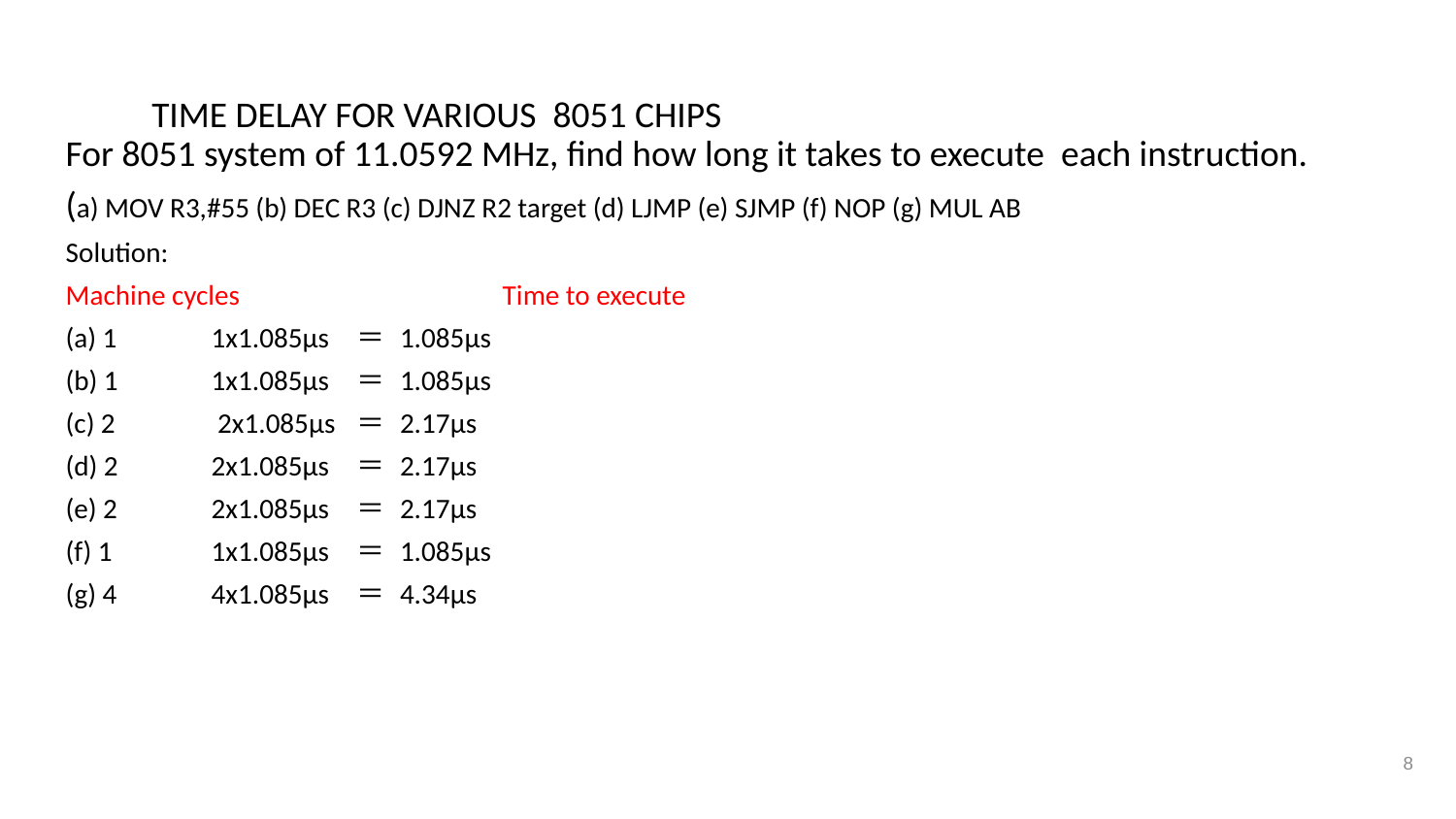

# TIME DELAY FOR VARIOUS  8051 CHIPS
For 8051 system of 11.0592 MHz, find how long it takes to execute  each instruction.
(a) MOV R3,#55 (b) DEC R3 (c) DJNZ R2 target (d) LJMP (e) SJMP (f) NOP (g) MUL AB
Solution:
Machine cycles   		Time to execute
(a) 1 	1x1.085μs	＝ 1.085μs
(b) 1 	1x1.085μs 	＝ 1.085μs
(c) 2	 2x1.085μs 	＝ 2.17μs
(d) 2 	2x1.085μs 	＝ 2.17μs
(e) 2 	2x1.085μs 	＝ 2.17μs
(f) 1 	1x1.085μs 	＝ 1.085μs
(g) 4 	4x1.085μs 	＝ 4.34μs
8